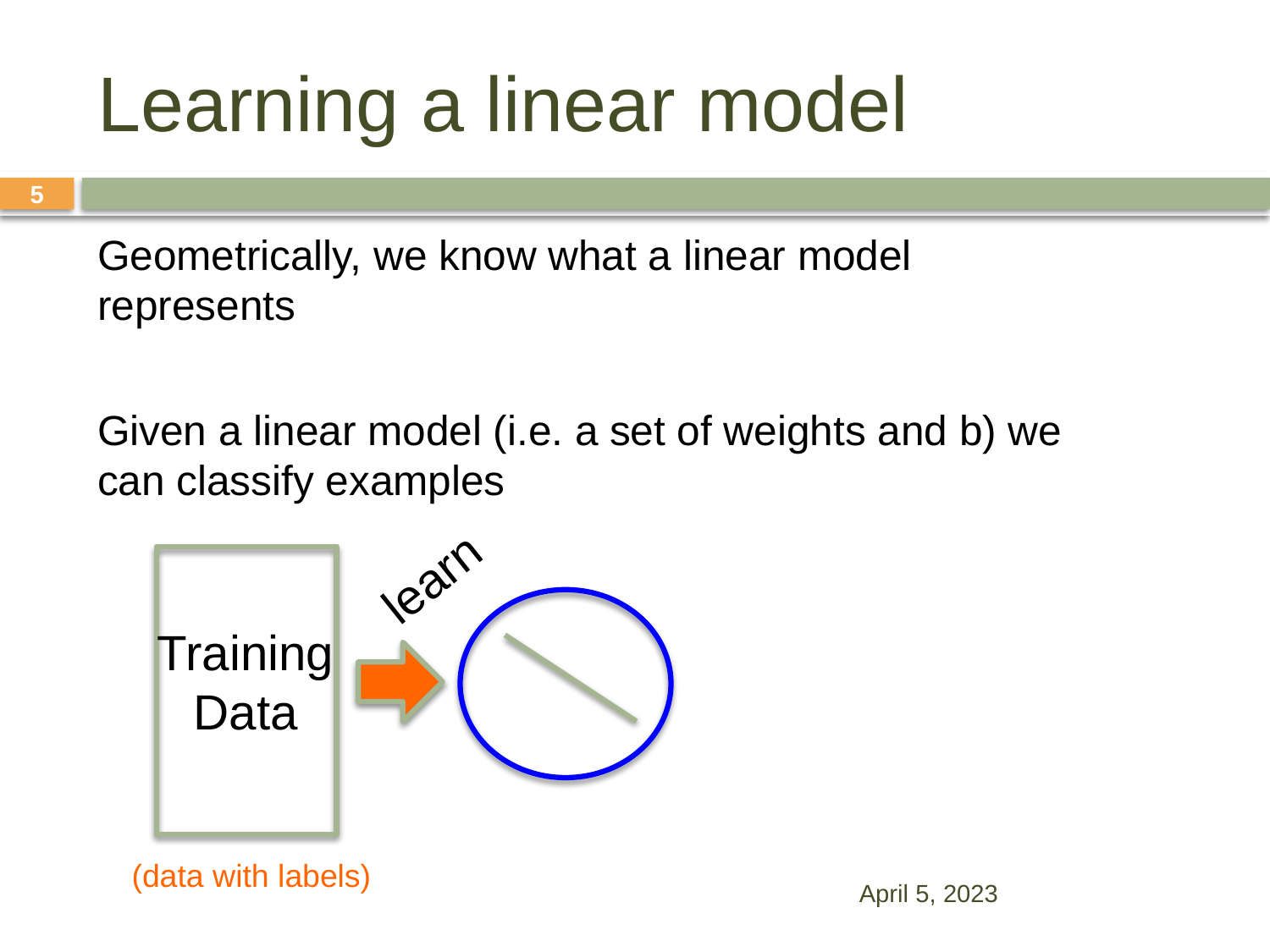

# Learning a linear model
5
Geometrically, we know what a linear model represents

Given a linear model (i.e. a set of weights and b) we can classify examples
learn

Training
Data

(data with labels)
April 5, 2023